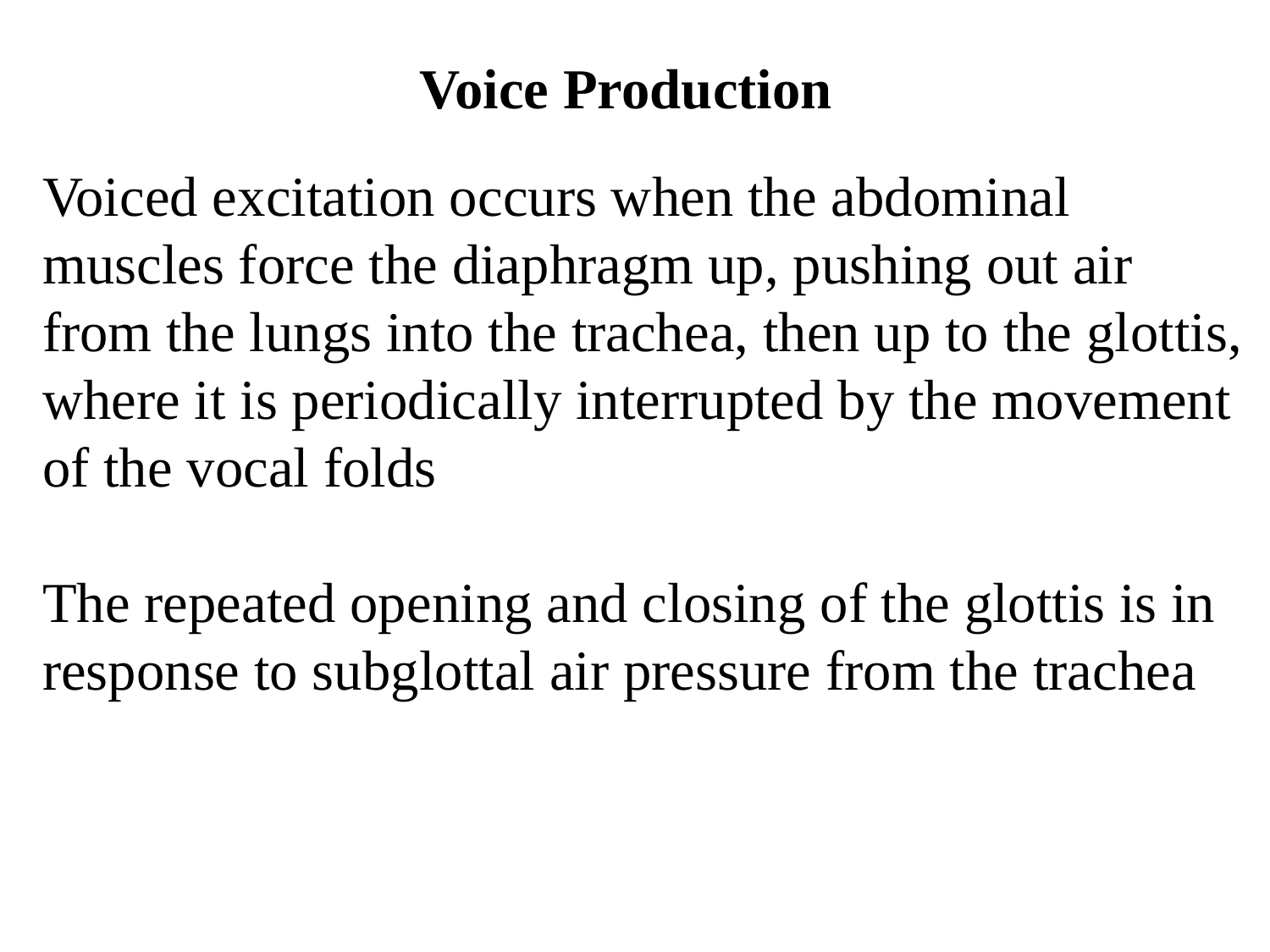

Voice Production
Voiced excitation occurs when the abdominal muscles force the diaphragm up, pushing out air from the lungs into the trachea, then up to the glottis, where it is periodically interrupted by the movement of the vocal folds

The repeated opening and closing of the glottis is in response to subglottal air pressure from the trachea